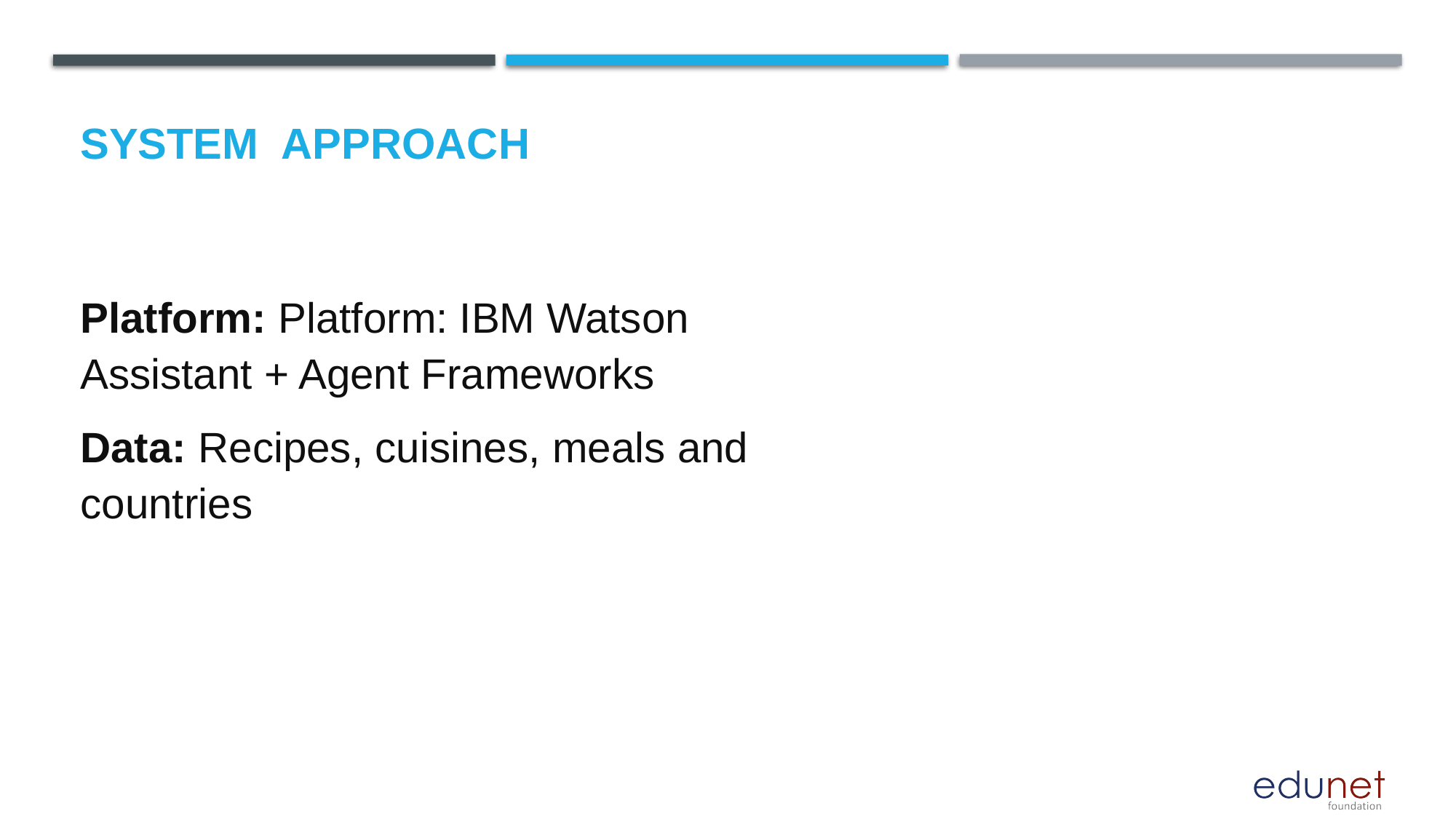

# System  Approach
Platform: Platform: IBM Watson Assistant + Agent Frameworks
Data: Recipes, cuisines, meals and countries